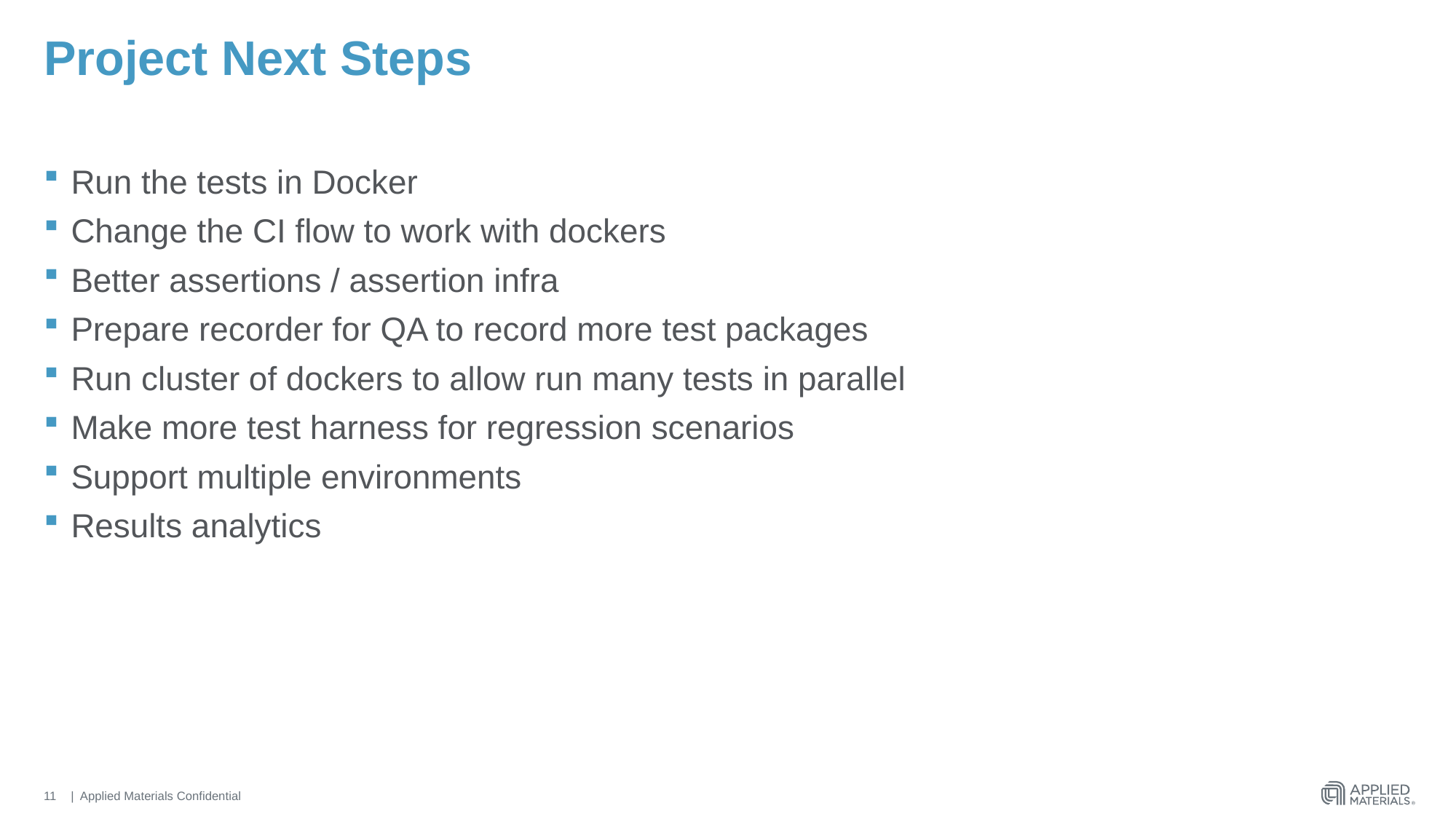

# Project Next Steps

Run the tests in Docker
Change the CI flow to work with dockers
Better assertions / assertion infra
Prepare recorder for QA to record more test packages
Run cluster of dockers to allow run many tests in parallel
Make more test harness for regression scenarios
Support multiple environments
Results analytics
11